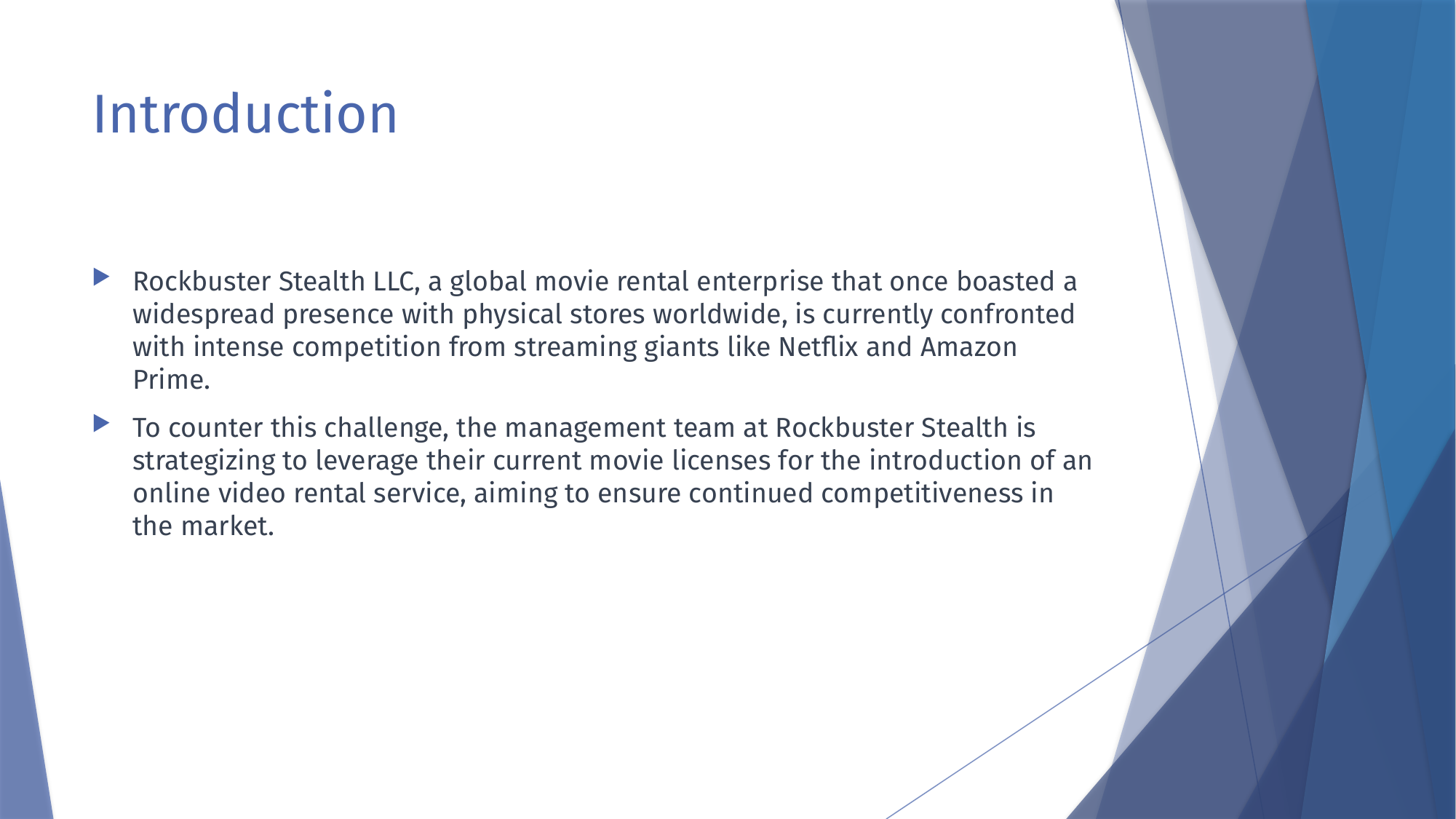

# Introduction
Rockbuster Stealth LLC, a global movie rental enterprise that once boasted a widespread presence with physical stores worldwide, is currently confronted with intense competition from streaming giants like Netflix and Amazon Prime.
To counter this challenge, the management team at Rockbuster Stealth is strategizing to leverage their current movie licenses for the introduction of an online video rental service, aiming to ensure continued competitiveness in the market.